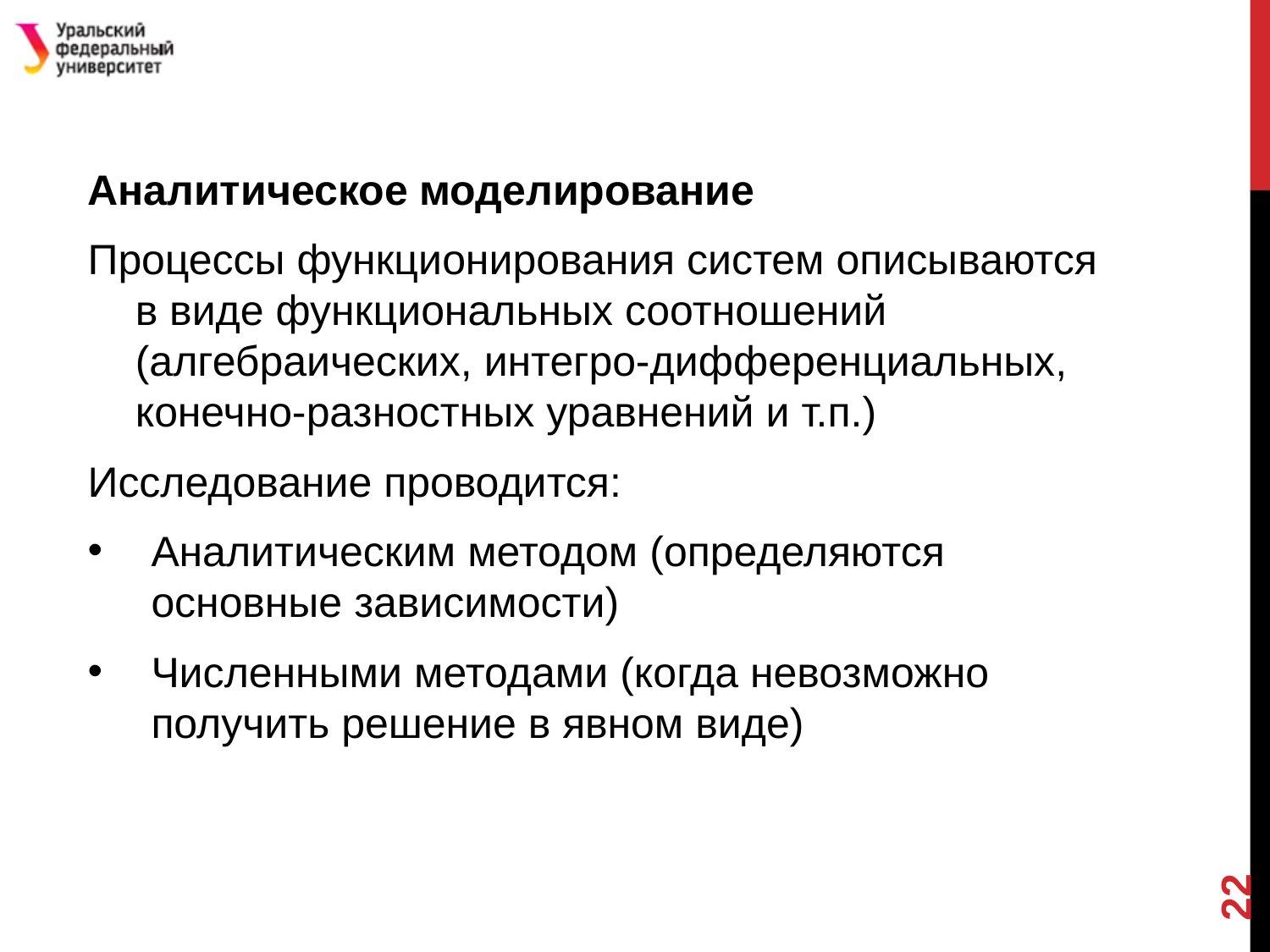

#
Аналитическое моделирование
Процессы функционирования систем описываются в виде функциональных соотношений (алгебраических, интегро-дифференциальных, конечно-разностных уравнений и т.п.)
Исследование проводится:
Аналитическим методом (определяются основные зависимости)
Численными методами (когда невозможно получить решение в явном виде)

22